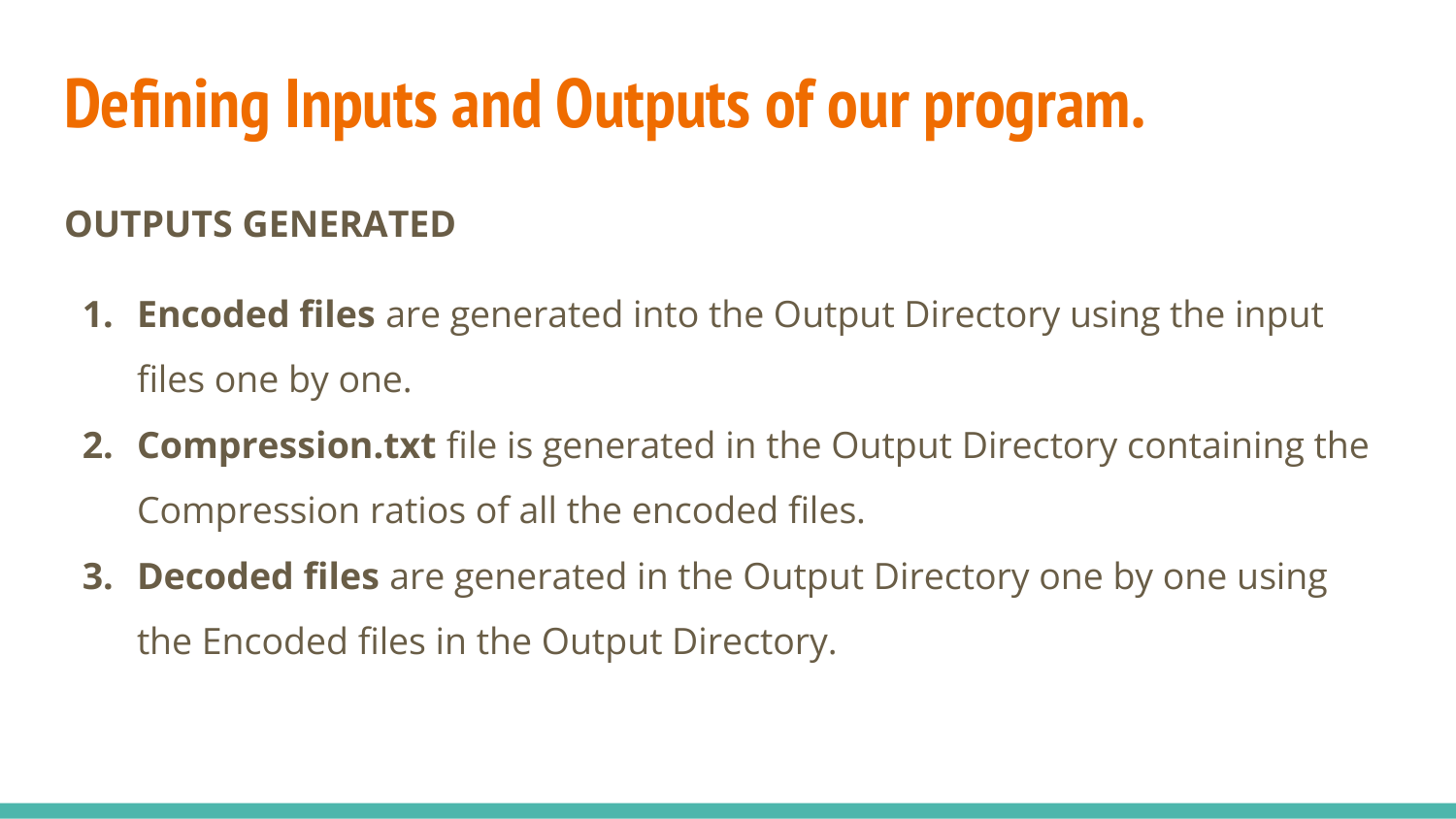

# Defining Inputs and Outputs of our program.
OUTPUTS GENERATED
Encoded files are generated into the Output Directory using the input files one by one.
Compression.txt file is generated in the Output Directory containing the Compression ratios of all the encoded files.
Decoded files are generated in the Output Directory one by one using the Encoded files in the Output Directory.